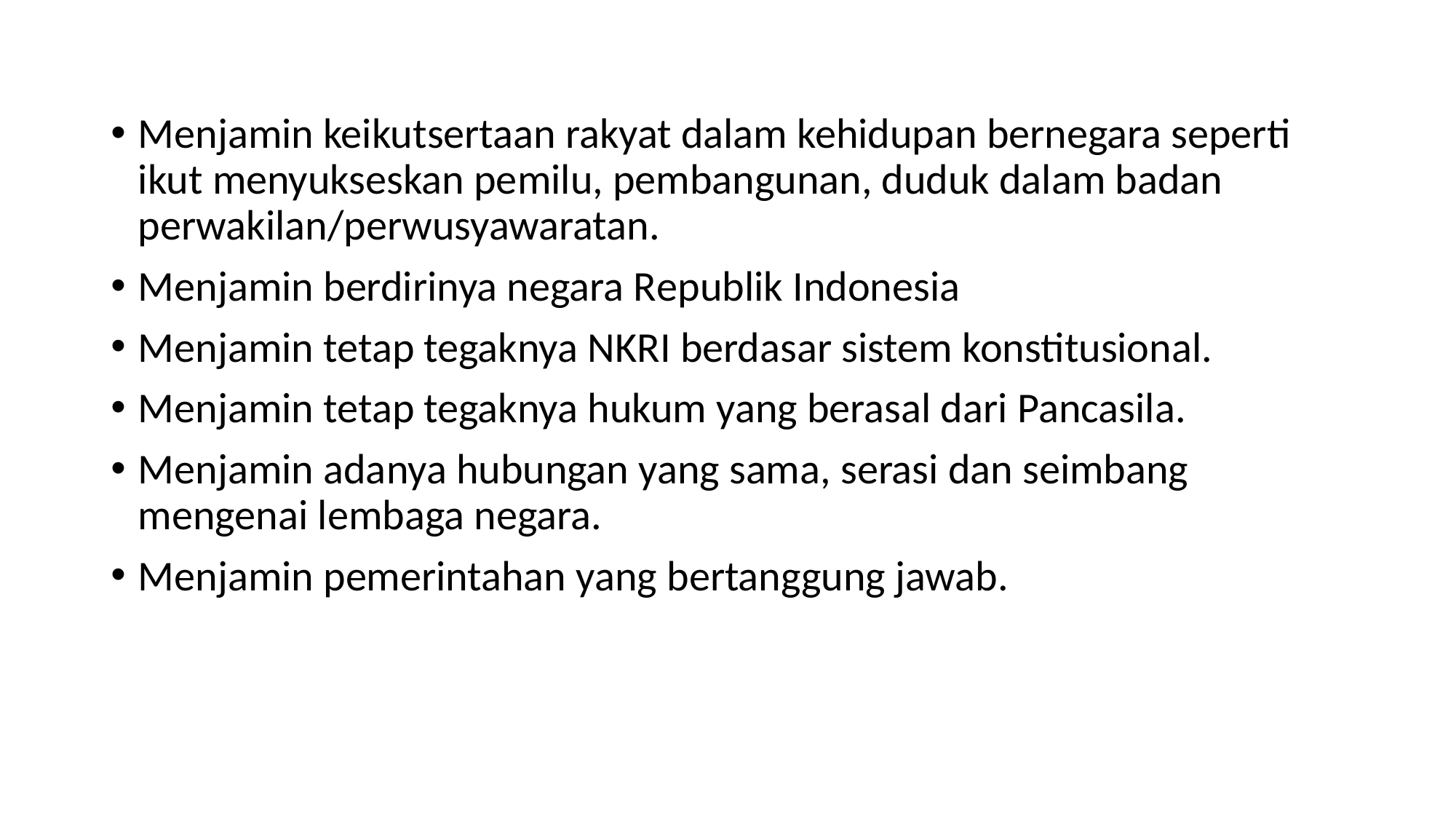

#
Menjamin keikutsertaan rakyat dalam kehidupan bernegara seperti ikut menyukseskan pemilu, pembangunan, duduk dalam badan perwakilan/perwusyawaratan.
Menjamin berdirinya negara Republik Indonesia
Menjamin tetap tegaknya NKRI berdasar sistem konstitusional.
Menjamin tetap tegaknya hukum yang berasal dari Pancasila.
Menjamin adanya hubungan yang sama, serasi dan seimbang mengenai lembaga negara.
Menjamin pemerintahan yang bertanggung jawab.